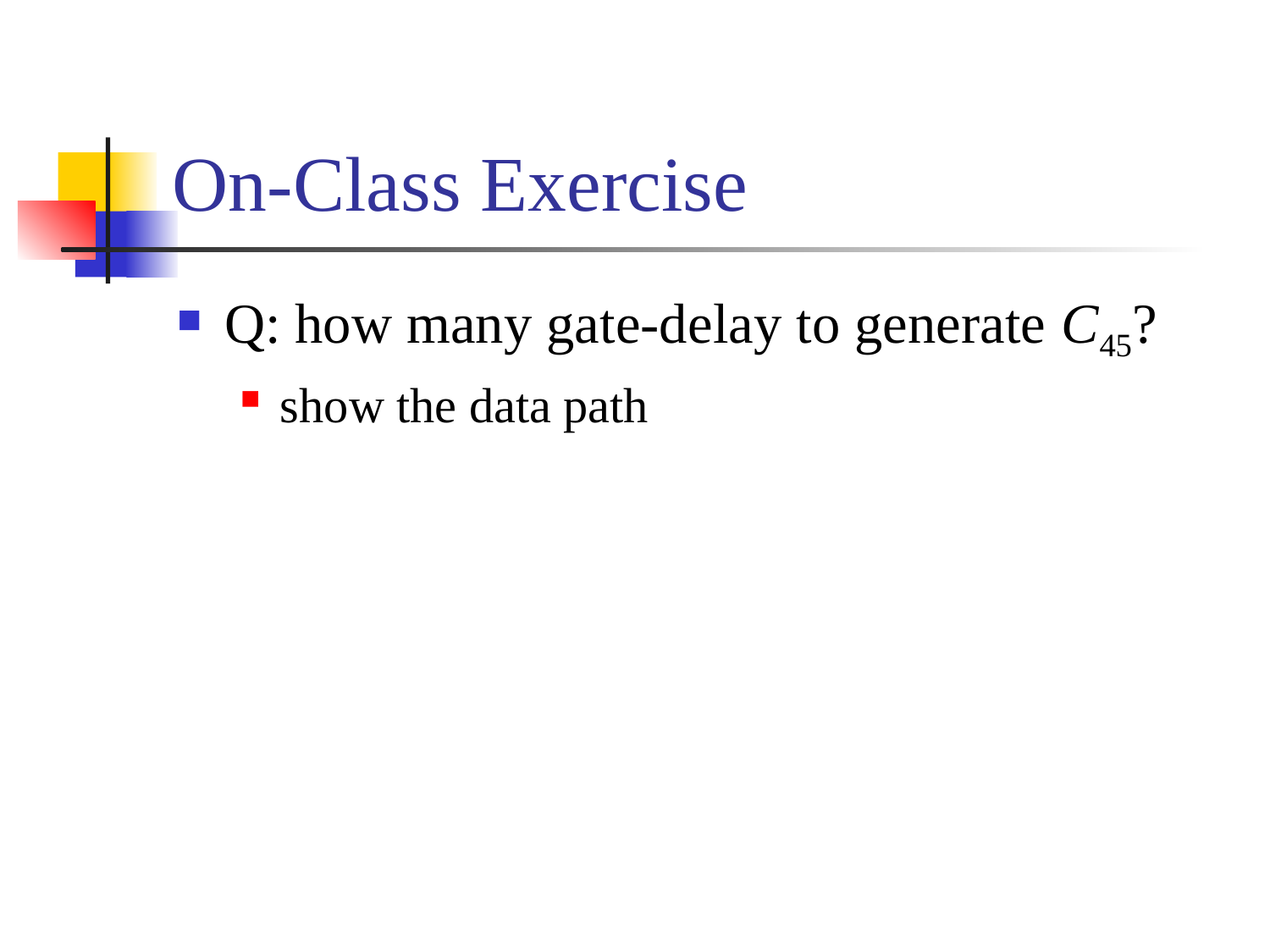

# On-Class Exercise
Q: how many gate-delay to generate C45?
show the data path